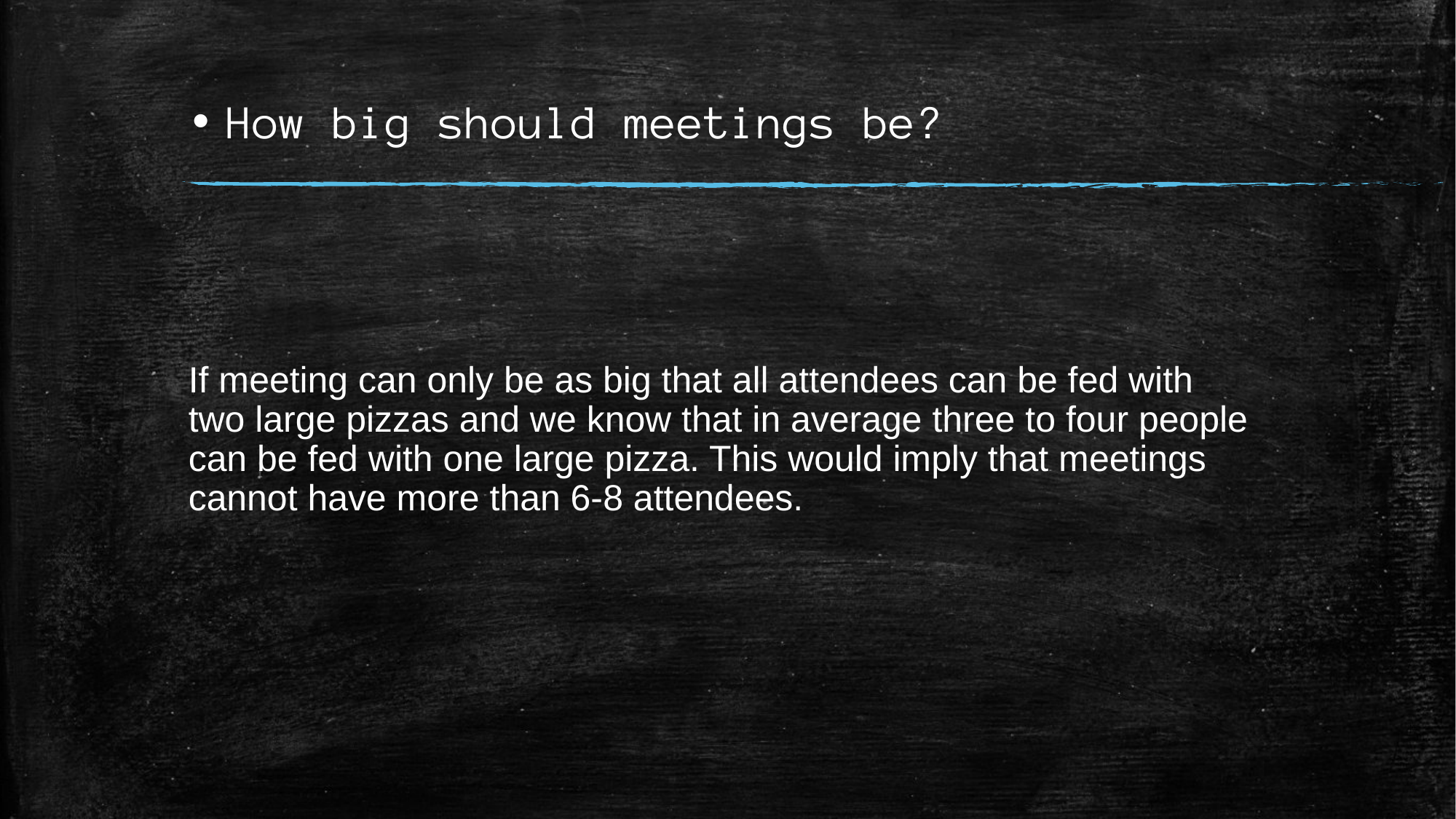

# How big should meetings be?

If meeting can only be as big that all attendees can be fed with two large pizzas and we know that in average three to four people can be fed with one large pizza. This would imply that meetings cannot have more than 6-8 attendees.